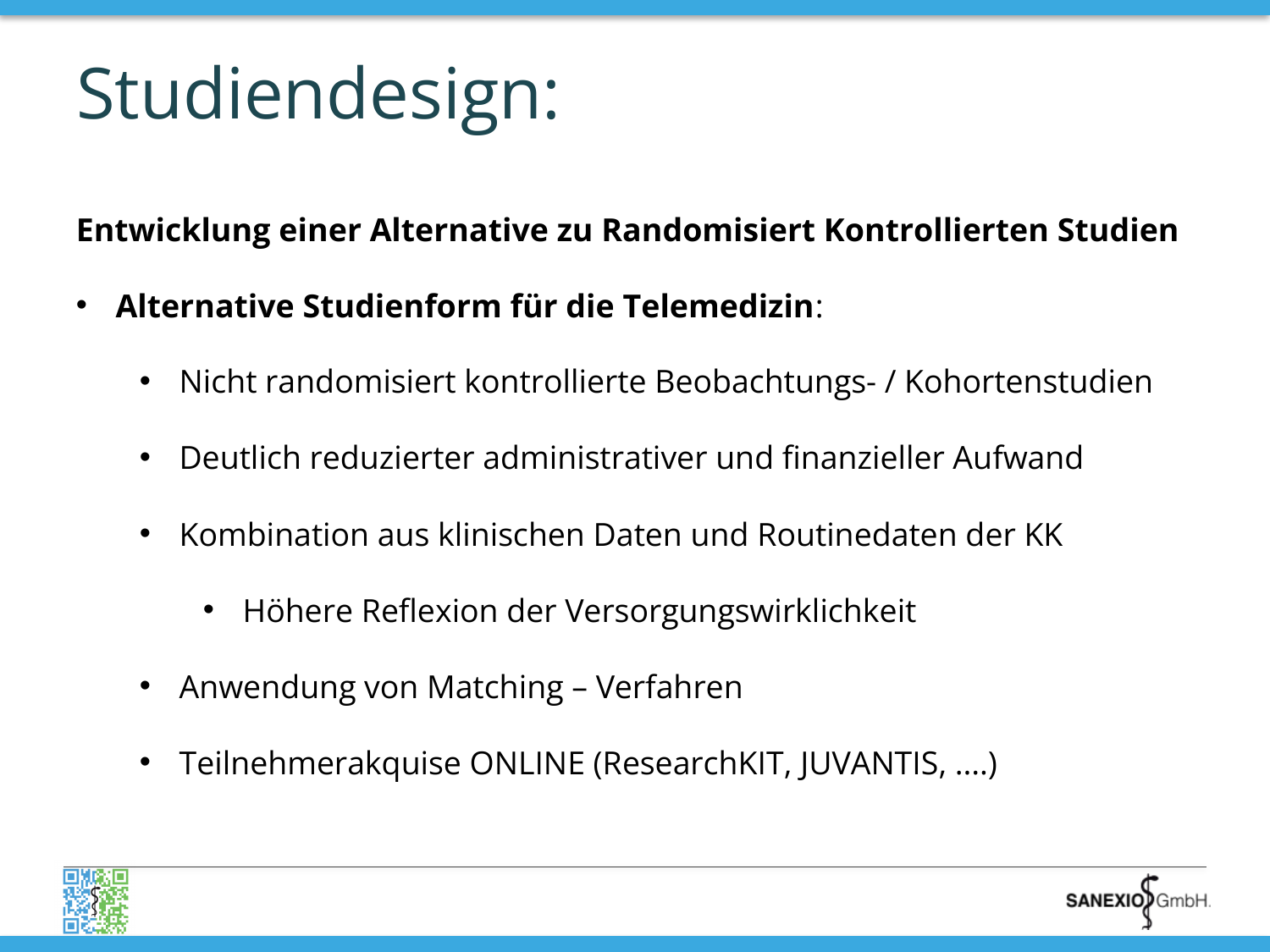

# Studiendesign:
Entwicklung einer Alternative zu Randomisiert Kontrollierten Studien
Alternative Studienform für die Telemedizin:
Nicht randomisiert kontrollierte Beobachtungs- / Kohortenstudien
Deutlich reduzierter administrativer und finanzieller Aufwand
Kombination aus klinischen Daten und Routinedaten der KK
Höhere Reflexion der Versorgungswirklichkeit
Anwendung von Matching – Verfahren
Teilnehmerakquise ONLINE (ResearchKIT, JUVANTIS, ....)